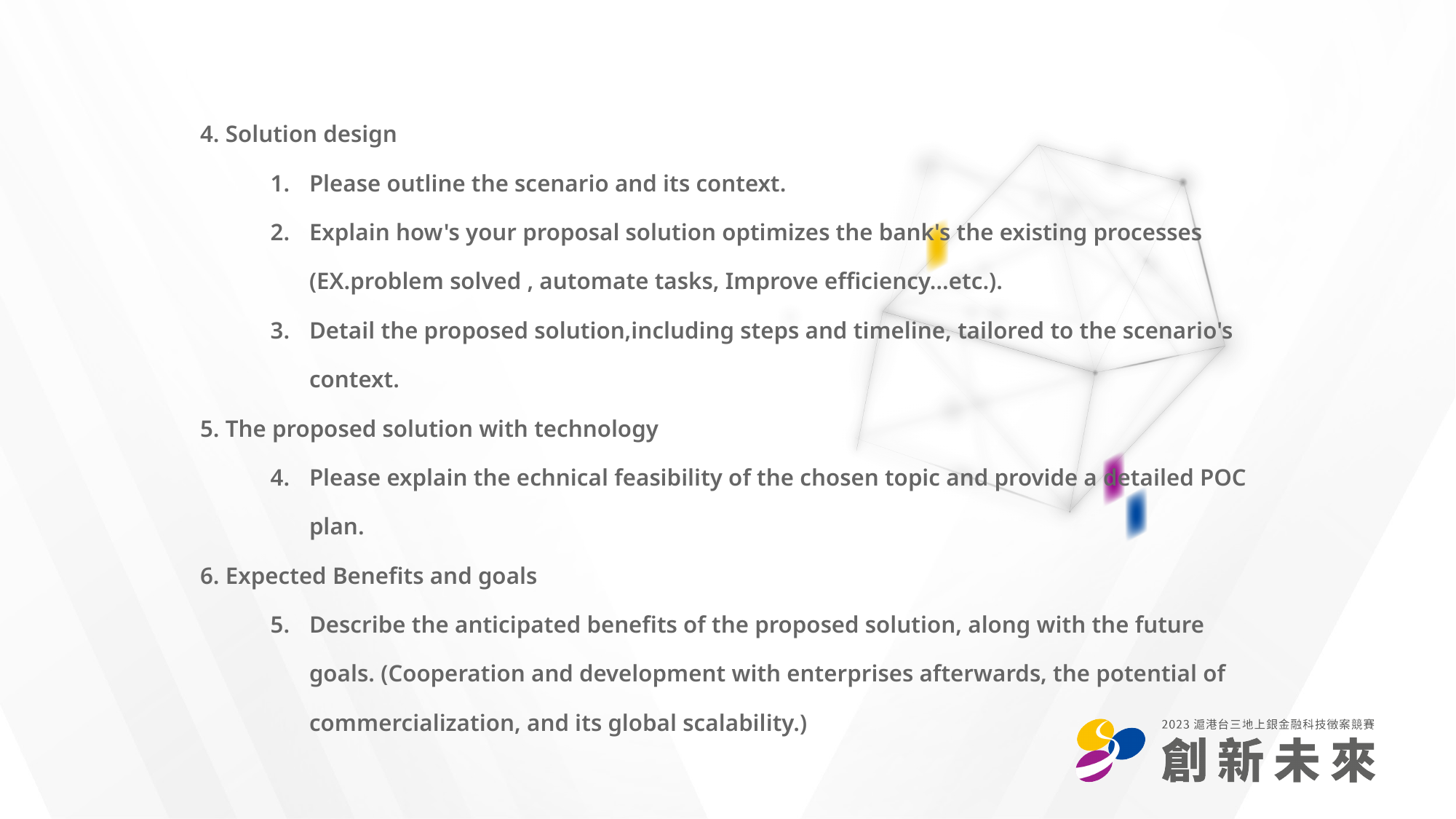

4. Solution design
Please outline the scenario and its context.
Explain how's your proposal solution optimizes the bank's the existing processes (EX.problem solved , automate tasks, Improve efficiency…etc.).
Detail the proposed solution,including steps and timeline, tailored to the scenario's context.
5. The proposed solution with technology
Please explain the echnical feasibility of the chosen topic and provide a detailed POC plan.
6. Expected Benefits and goals
Describe the anticipated benefits of the proposed solution, along with the future goals. (Cooperation and development with enterprises afterwards, the potential of commercialization, and its global scalability.)